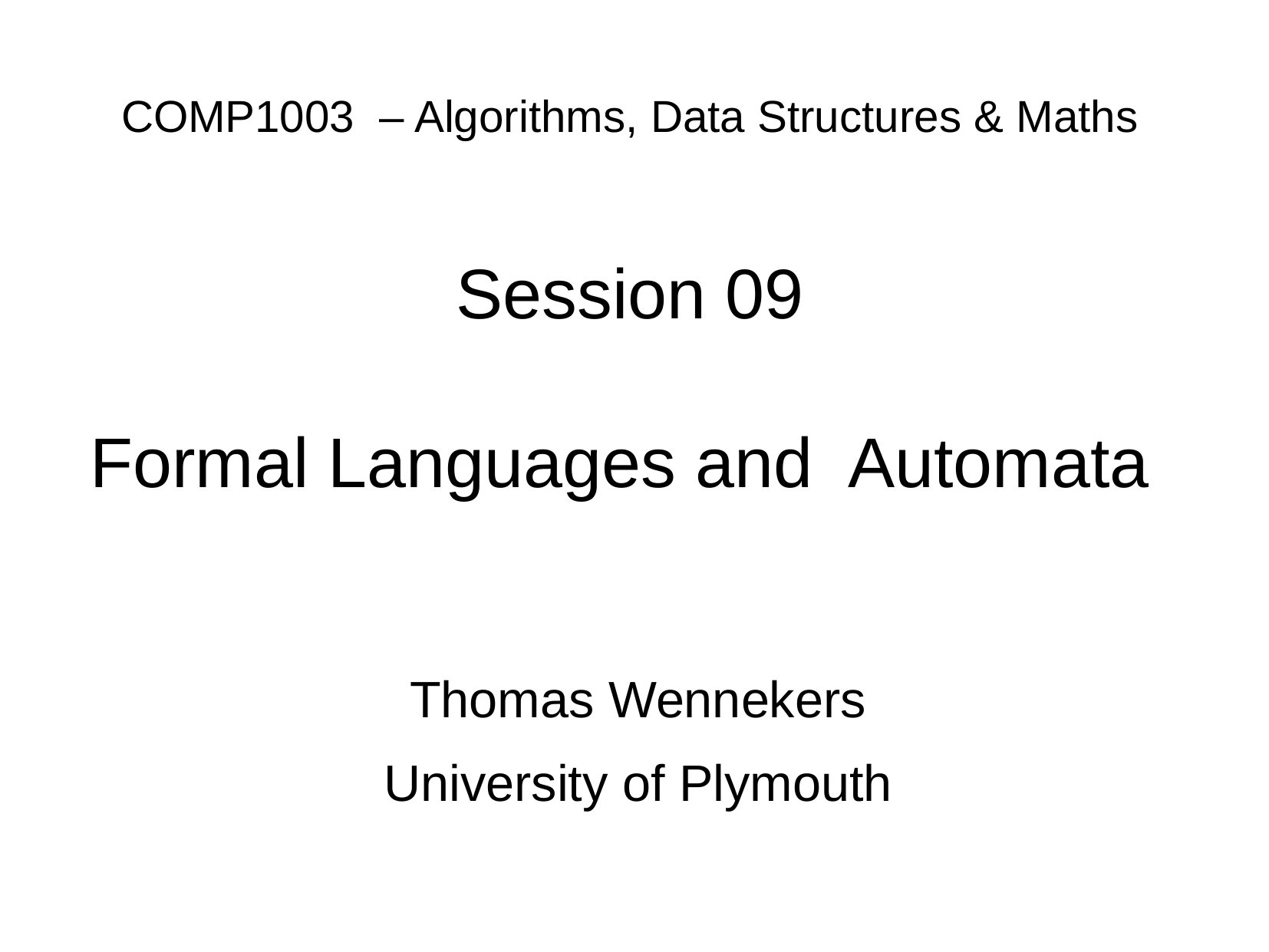

# COMP1003  – Algorithms, Data Structures & Maths Session 09 Formal Languages and  Automata
Thomas Wennekers
University of Plymouth